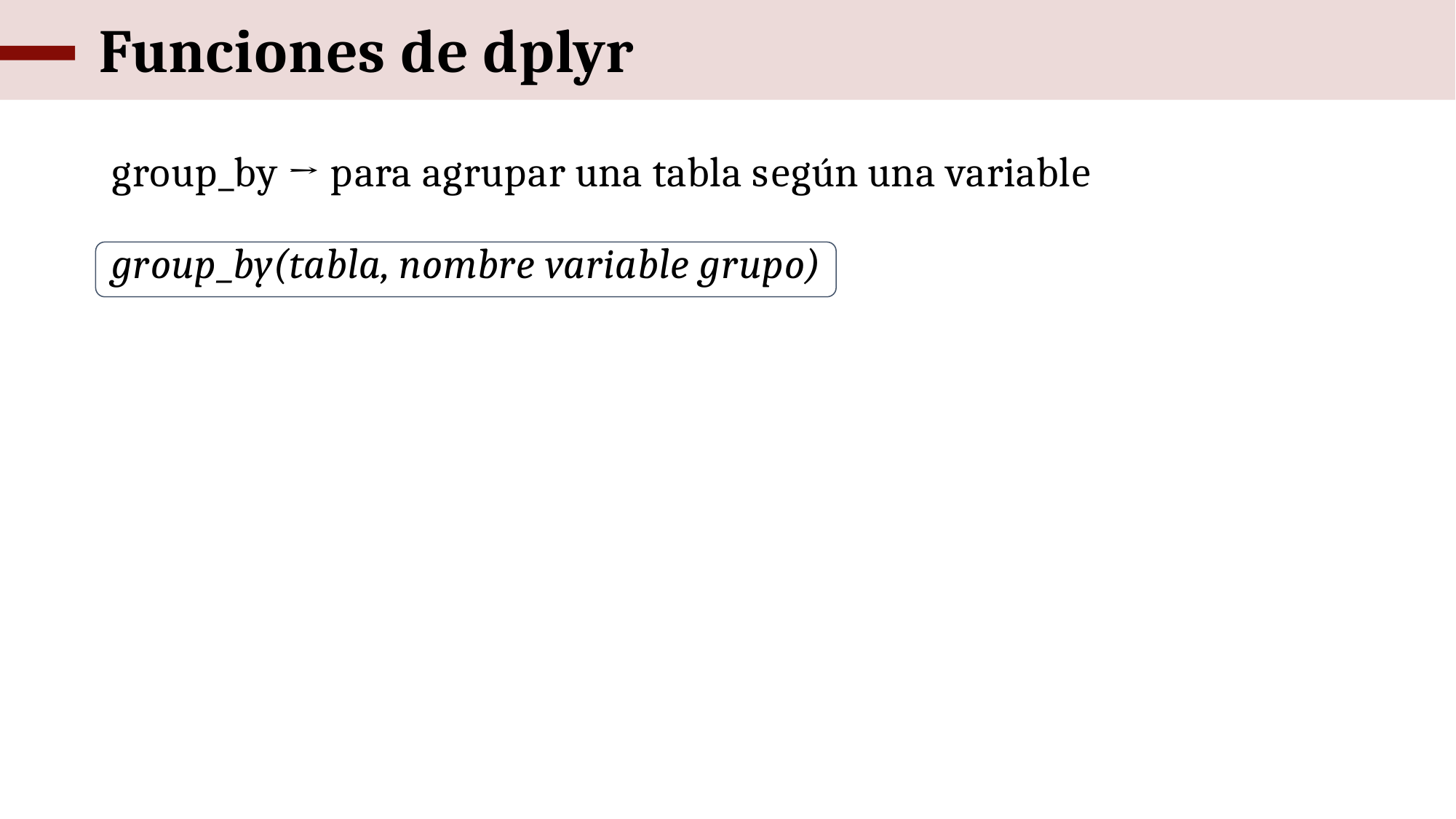

# Funciones de dplyr

group_by → para agrupar una tabla según una variable

group_by(tabla, nombre variable grupo)

tally → para contar el número de filas de una tabla, asume que los datos sean agrupados

tally(nombreTablaAgrupada)